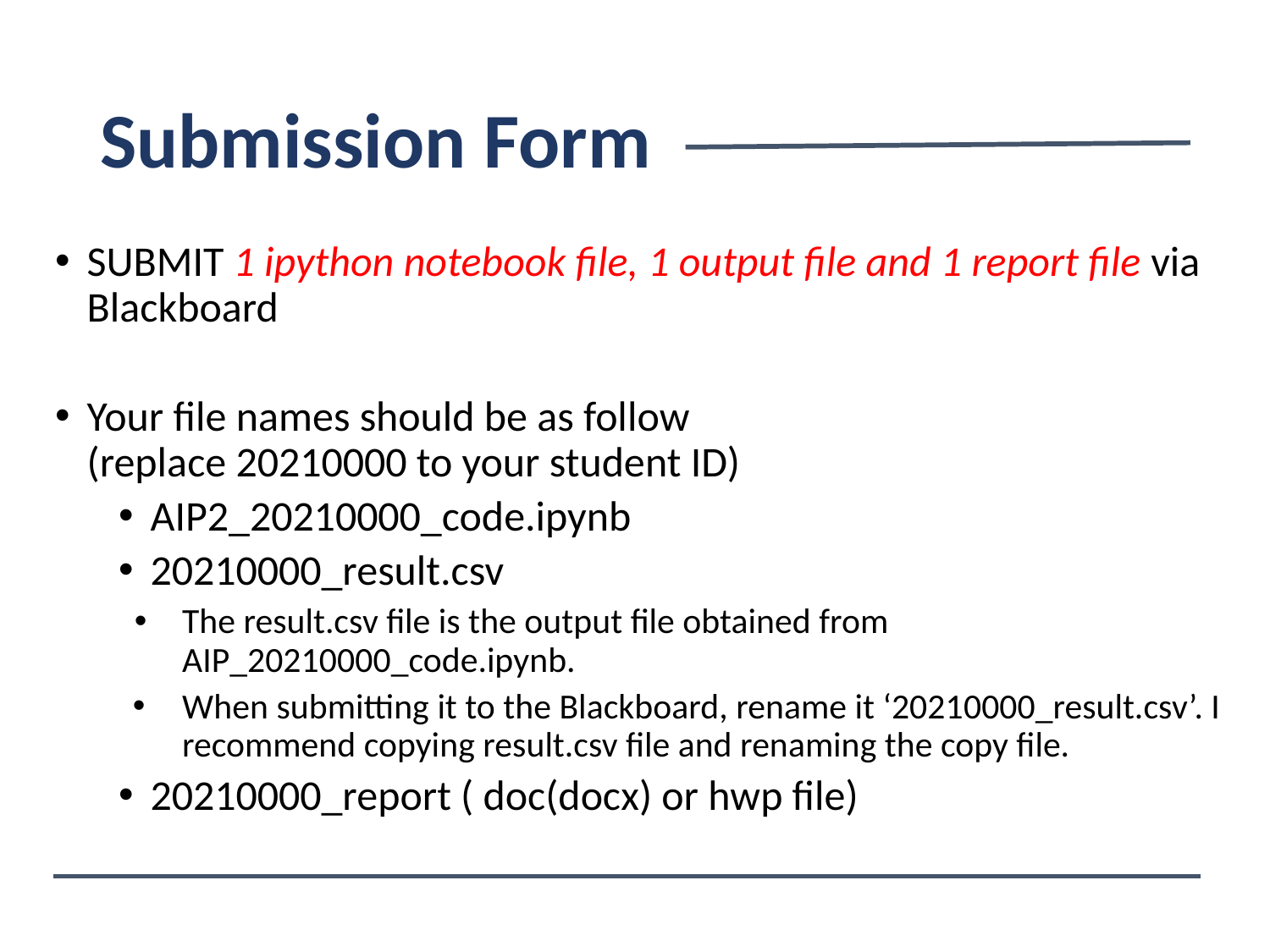

# Submission Form
SUBMIT 1 ipython notebook file, 1 output file and 1 report file via Blackboard

Your file names should be as follow                                                 (replace 20210000 to your student ID)
AIP2_20210000_code.ipynb
20210000_result.csv
The result.csv file is the output file obtained from AIP_20210000_code.ipynb.
When submitting it to the Blackboard, rename it ‘20210000_result.csv’. I recommend copying result.csv file and renaming the copy file.
20210000_report ( doc(docx) or hwp file)